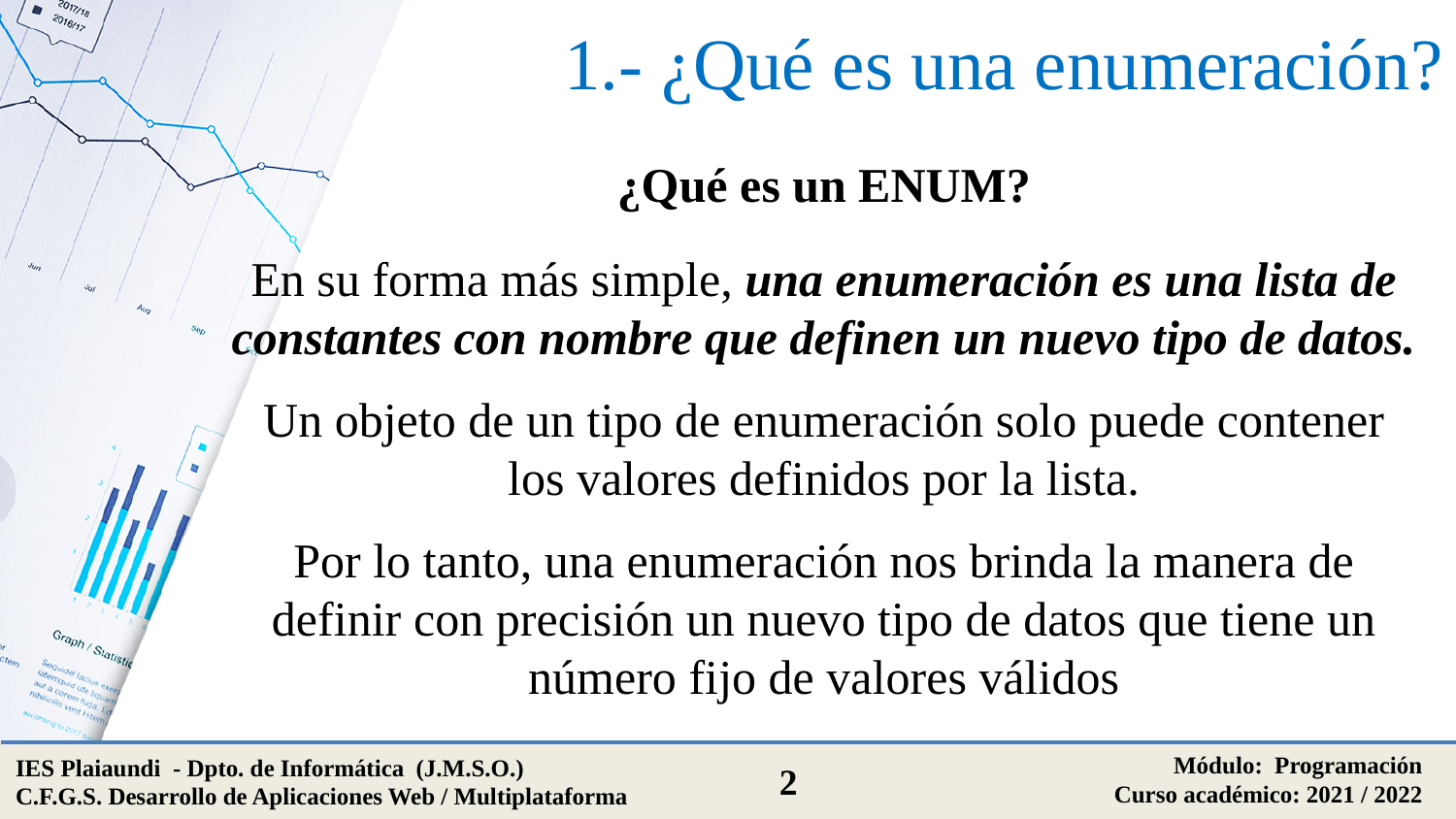

# 1.- ¿Qué es una enumeración?
¿Qué es un ENUM?
En su forma más simple, una enumeración es una lista de constantes con nombre que definen un nuevo tipo de datos.
Un objeto de un tipo de enumeración solo puede contener los valores definidos por la lista.
Por lo tanto, una enumeración nos brinda la manera de definir con precisión un nuevo tipo de datos que tiene un número fijo de valores válidos

Módulo:  Programación
Curso académico: 2021 / 2022
IES Plaiaundi  - Dpto. de Informática  (J.M.S.O.)
C.F.G.S. Desarrollo de Aplicaciones Web / Multiplataforma
2